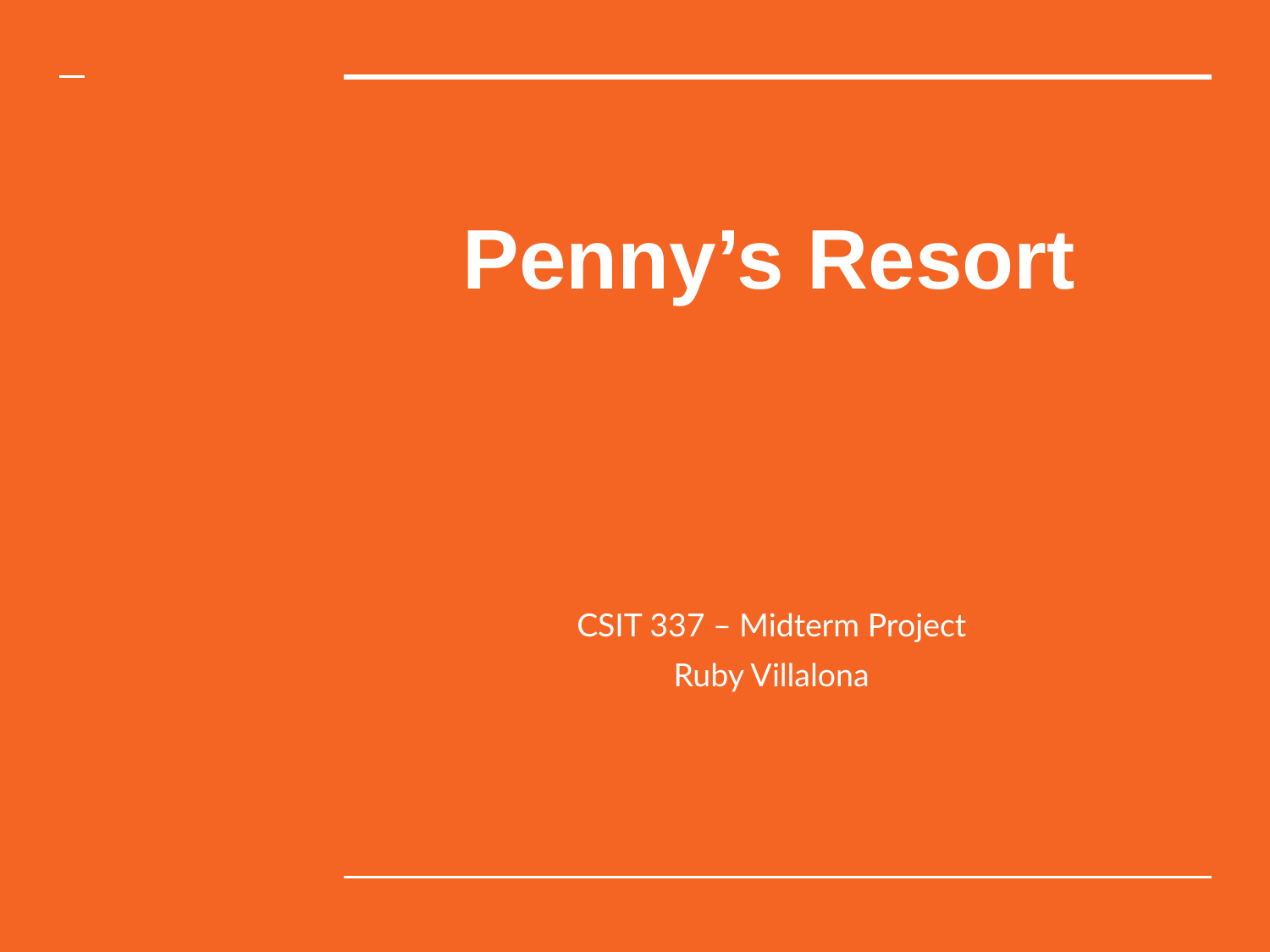

# Penny’s Resort
CSIT 337 – Midterm Project
Ruby Villalona